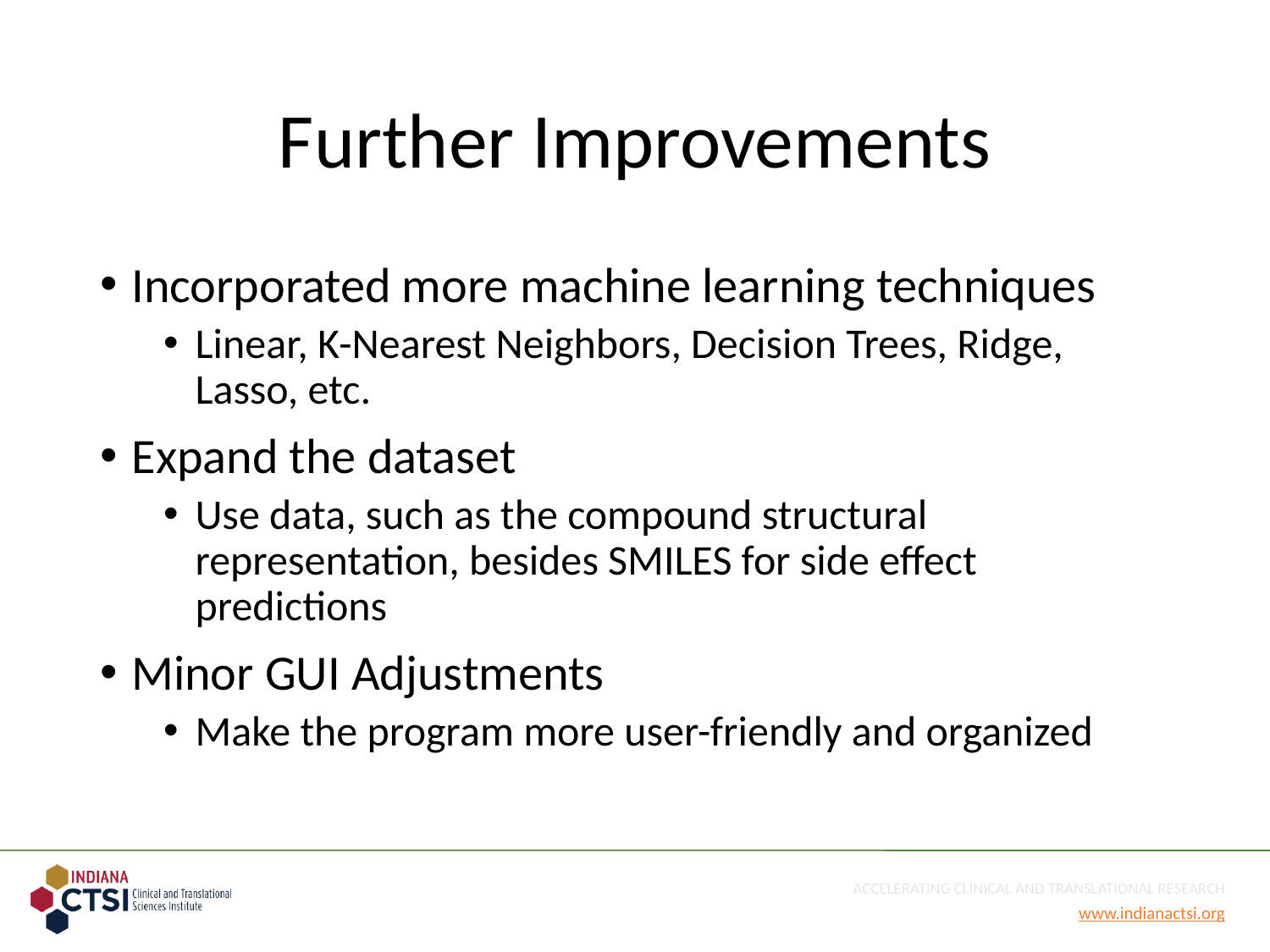

# Further Improvements
Incorporated more machine learning techniques
Linear, K-Nearest Neighbors, Decision Trees, Ridge, Lasso, etc.
Expand the dataset
Use data, such as the compound structural representation, besides SMILES for side effect predictions
Minor GUI Adjustments
Make the program more user-friendly and organized